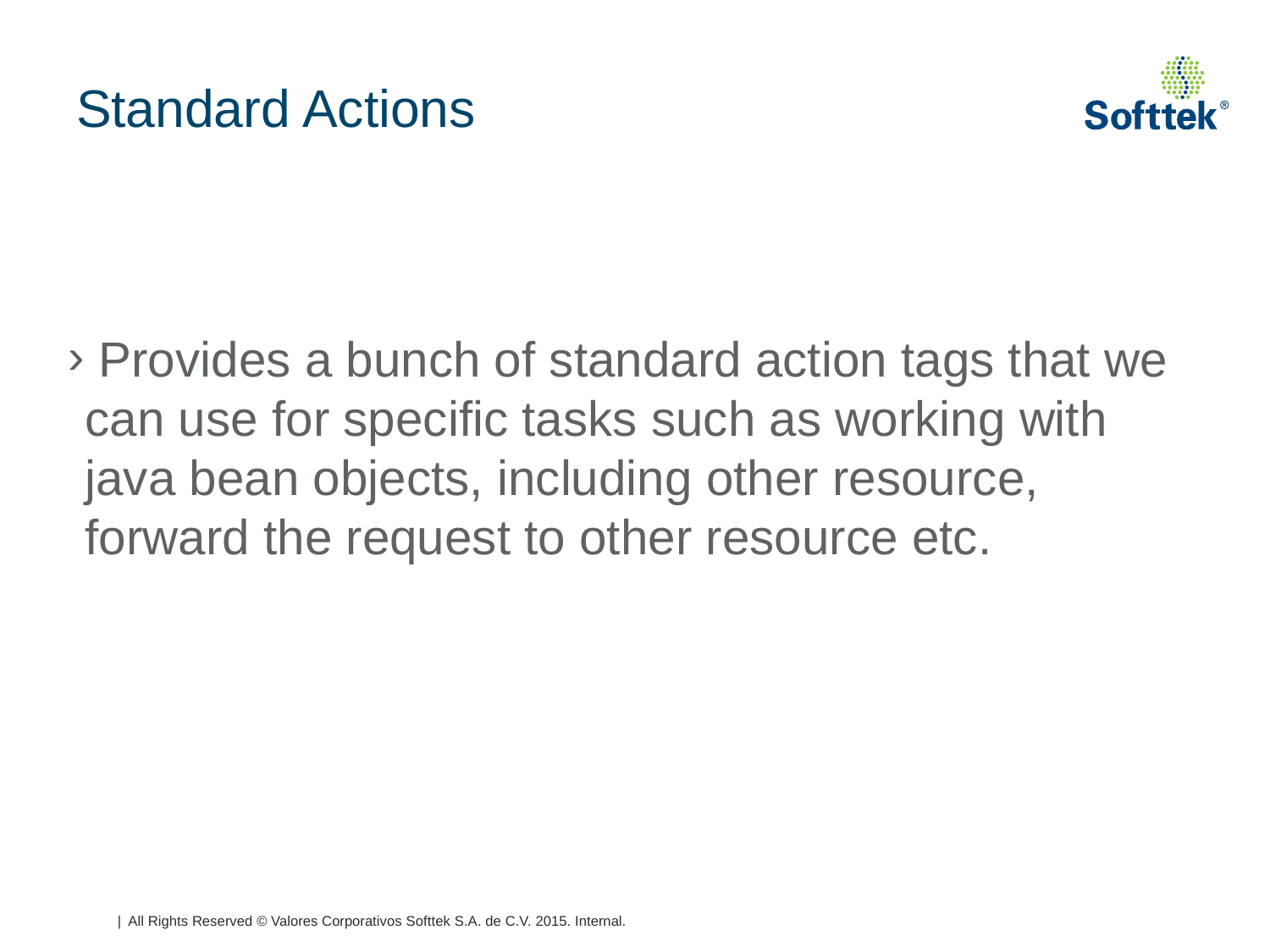

# Standard Actions
 Provides a bunch of standard action tags that we can use for specific tasks such as working with java bean objects, including other resource, forward the request to other resource etc.